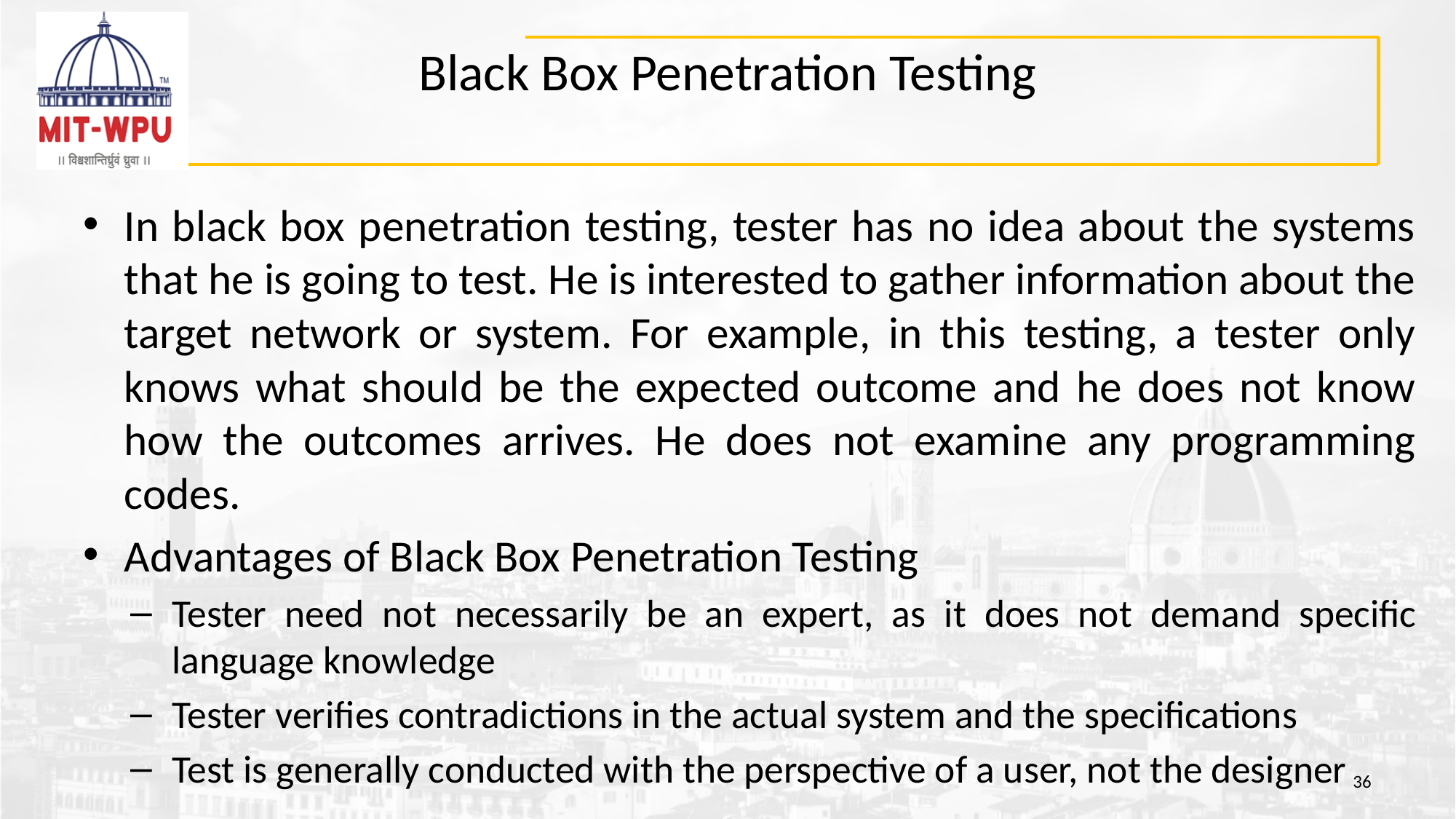

# Black Box Penetration Testing
In black box penetration testing, tester has no idea about the systems that he is going to test. He is interested to gather information about the target network or system. For example, in this testing, a tester only knows what should be the expected outcome and he does not know how the outcomes arrives. He does not examine any programming codes.
Advantages of Black Box Penetration Testing
Tester need not necessarily be an expert, as it does not demand specific language knowledge
Tester verifies contradictions in the actual system and the specifications
Test is generally conducted with the perspective of a user, not the designer
36